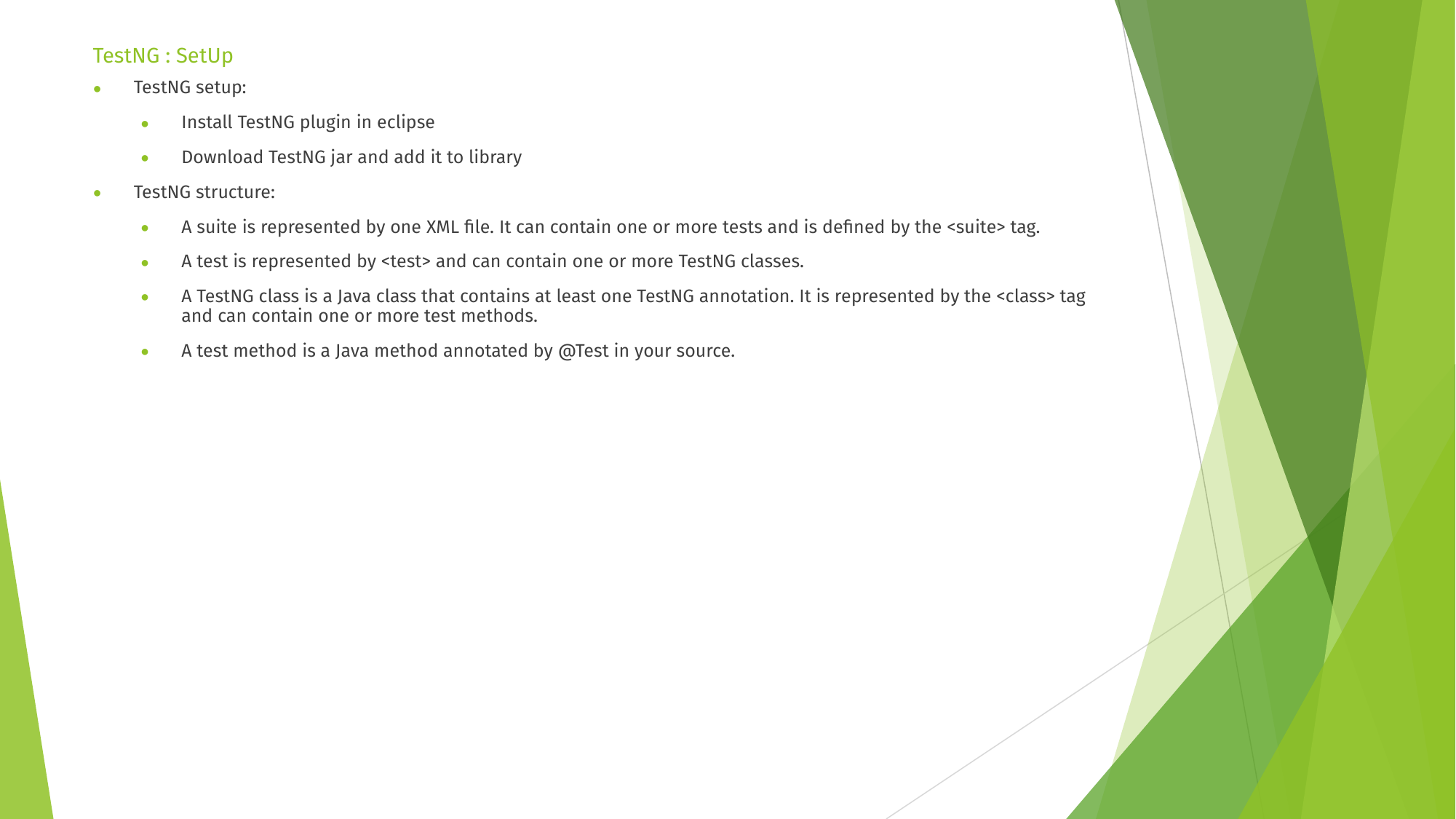

# TestNG : SetUp
TestNG setup:
Install TestNG plugin in eclipse
Download TestNG jar and add it to library
TestNG structure:
A suite is represented by one XML file. It can contain one or more tests and is defined by the <suite> tag.
A test is represented by <test> and can contain one or more TestNG classes.
A TestNG class is a Java class that contains at least one TestNG annotation. It is represented by the <class> tag and can contain one or more test methods.
A test method is a Java method annotated by @Test in your source.